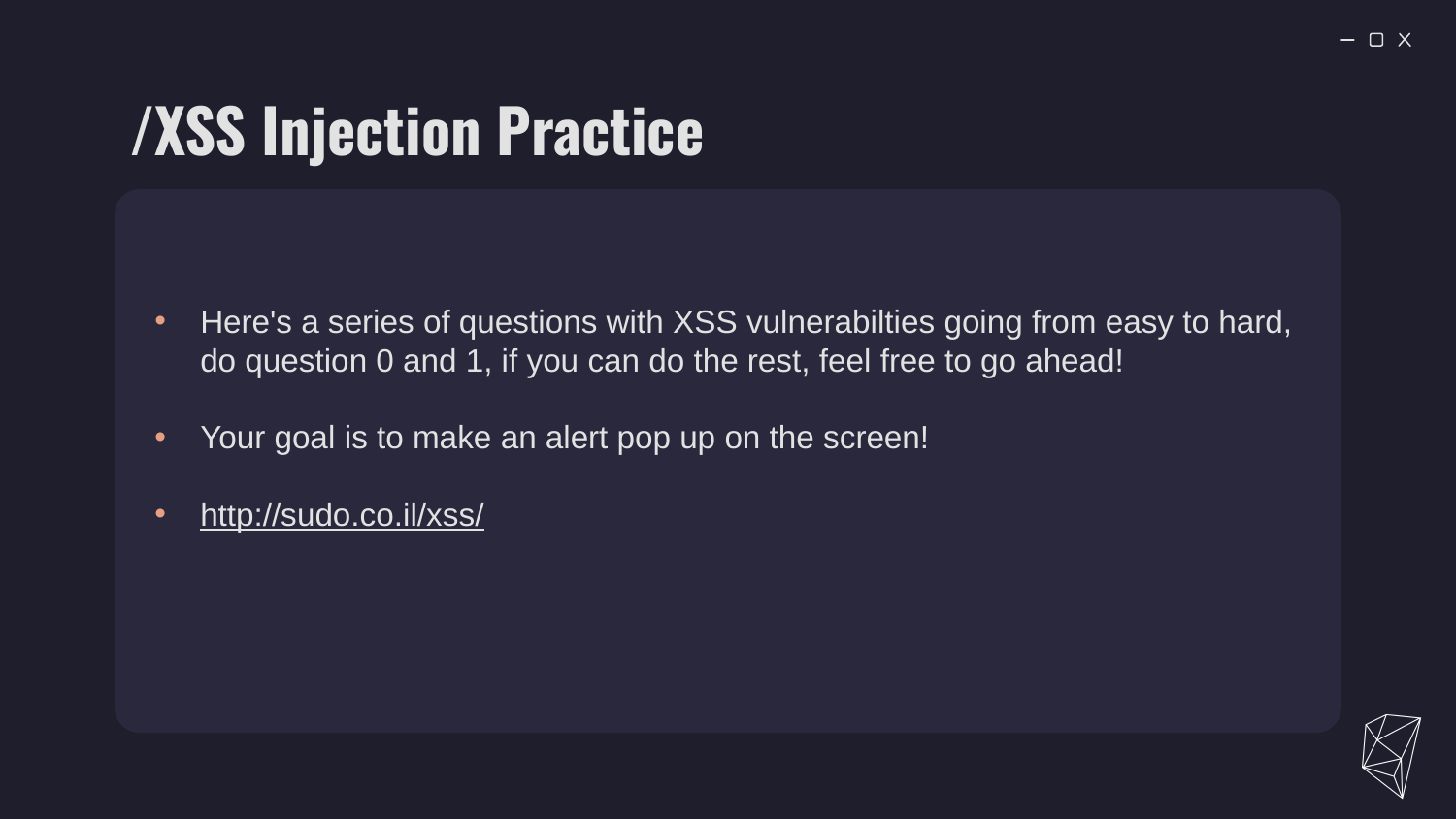

# /XSS Injection Practice
Here's a series of questions with XSS vulnerabilties going from easy to hard, do question 0 and 1, if you can do the rest, feel free to go ahead!
Your goal is to make an alert pop up on the screen!

http://sudo.co.il/xss/